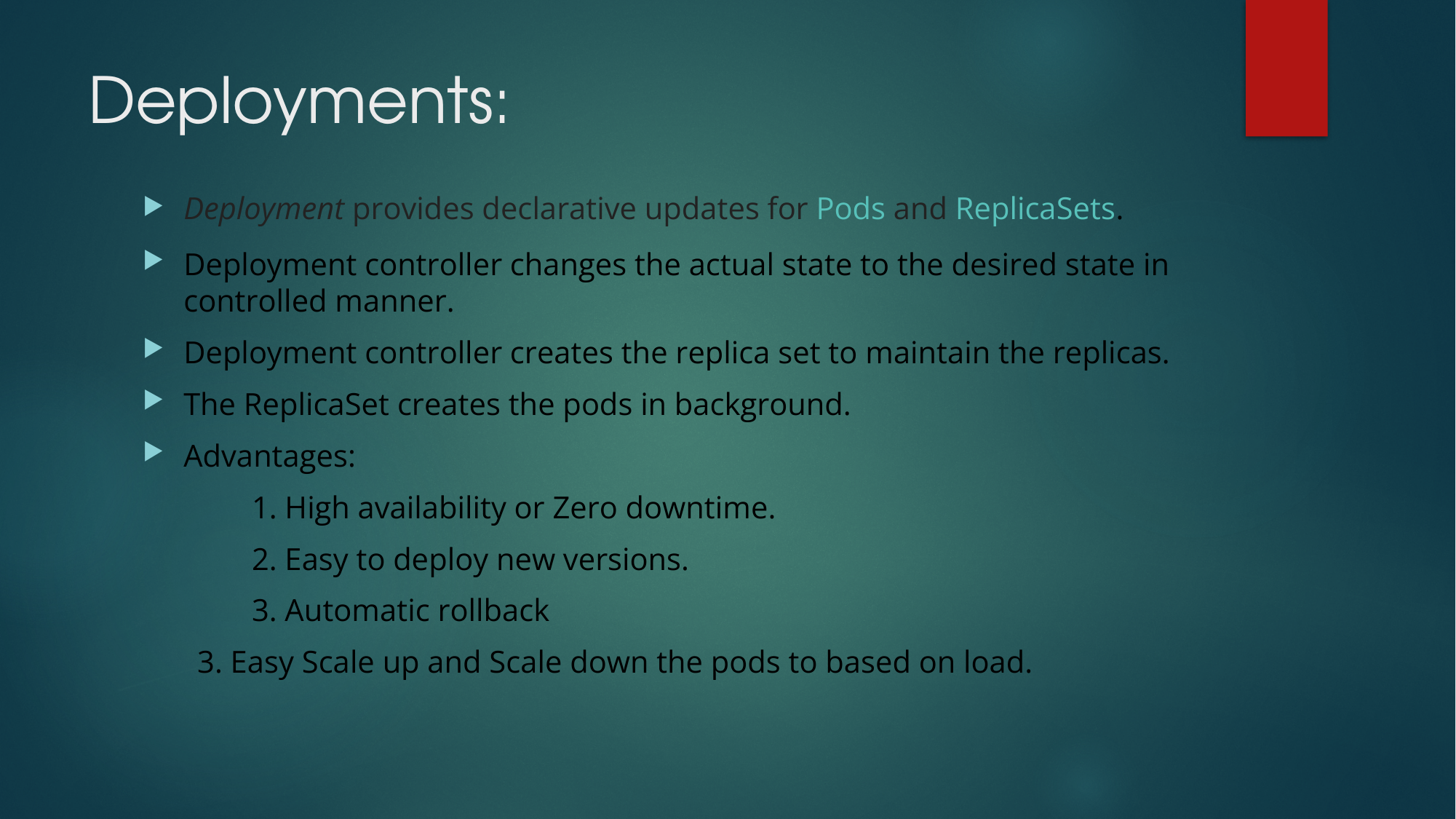

# Deployments:
Deployment provides declarative updates for Pods and ReplicaSets.
Deployment controller changes the actual state to the desired state in controlled manner.
Deployment controller creates the replica set to maintain the replicas.
The ReplicaSet creates the pods in background.
Advantages:
	1. High availability or Zero downtime.
	2. Easy to deploy new versions.
	3. Automatic rollback
       3. Easy Scale up and Scale down the pods to based on load.